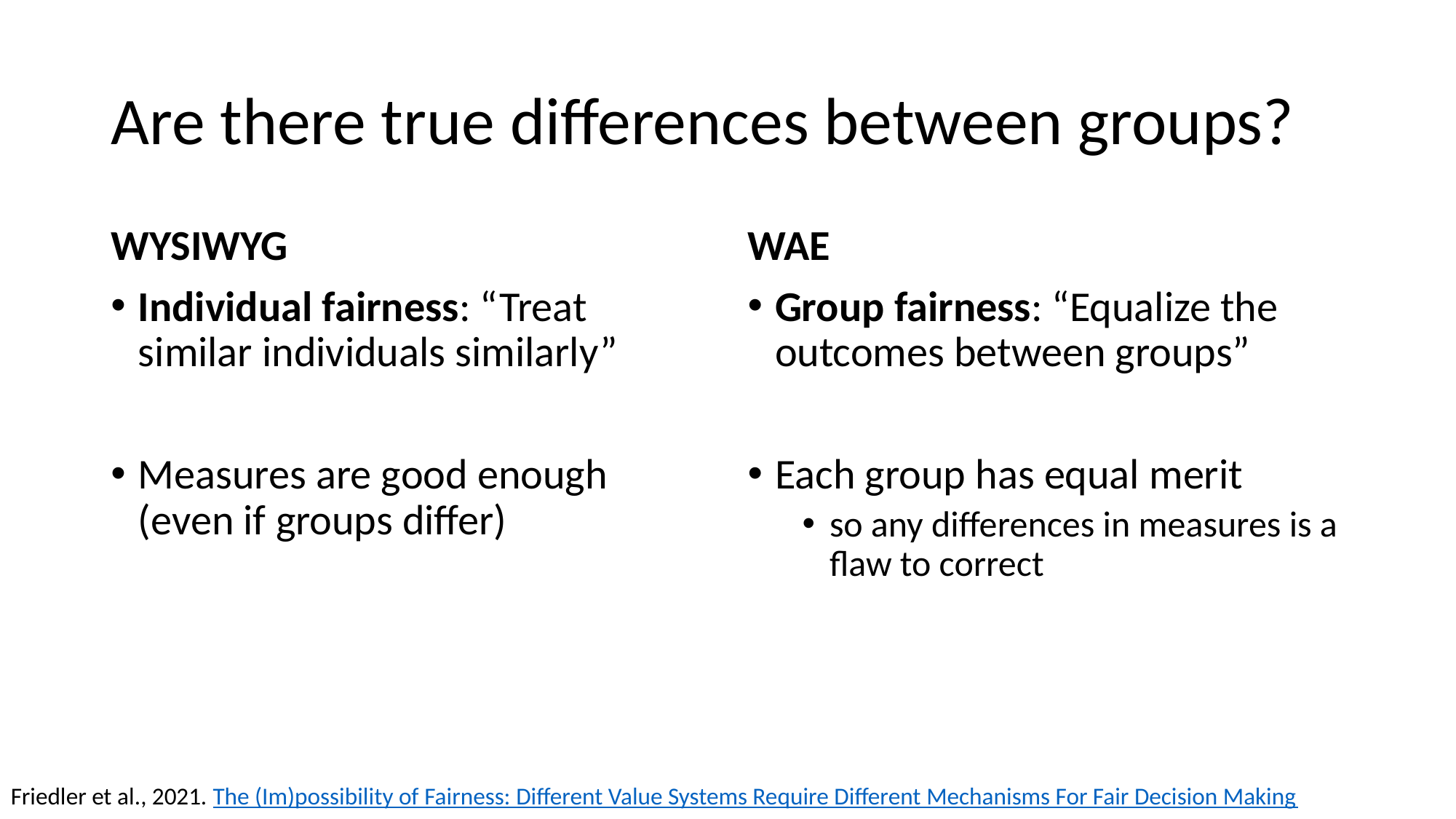

# Are there true differences between groups?
WYSIWYG
Individual fairness: “Treat similar individuals similarly”

Measures are good enough (even if groups differ)

WAE
Group fairness: “Equalize the outcomes between groups”

Each group has equal merit
so any differences in measures is a flaw to correct

Friedler et al., 2021. The (Im)possibility of Fairness: Different Value Systems Require Different Mechanisms For Fair Decision Making